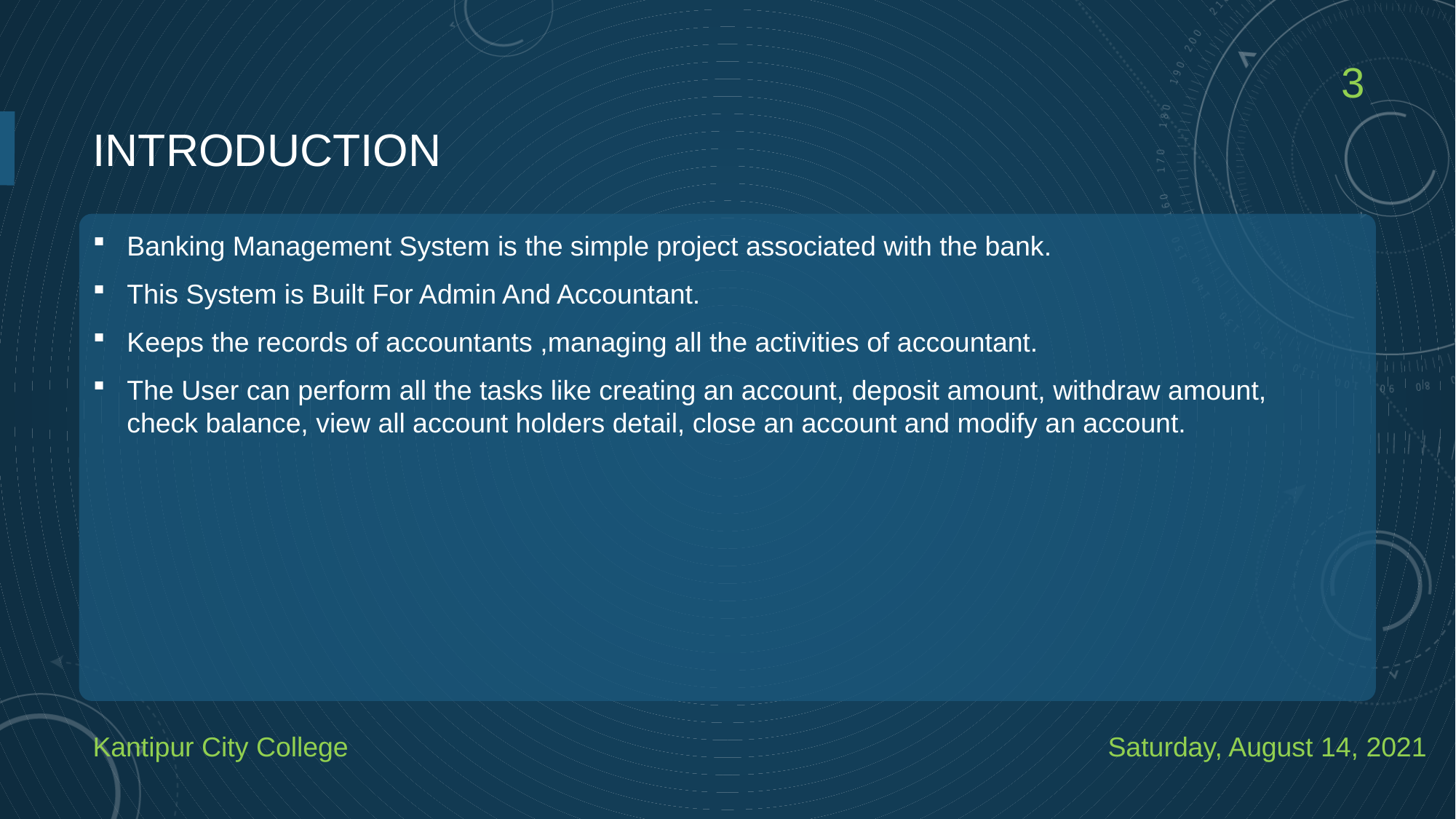

3
# introduction
Banking Management System is the simple project associated with the bank.
This System is Built For Admin And Accountant.
Keeps the records of accountants ,managing all the activities of accountant.
The User can perform all the tasks like creating an account, deposit amount, withdraw amount, check balance, view all account holders detail, close an account and modify an account.

Saturday, August 14, 2021
Kantipur City College